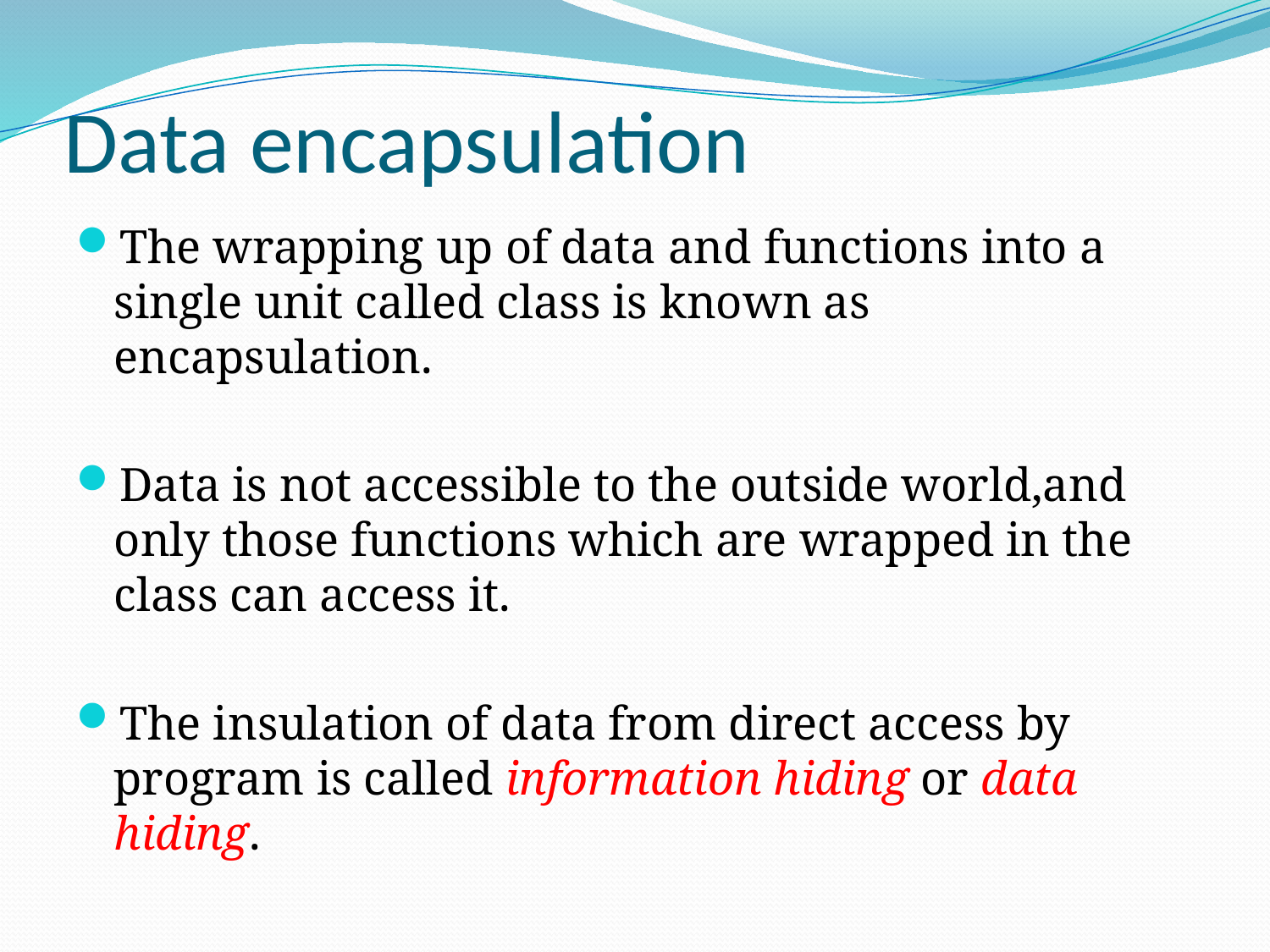

# Data encapsulation
The wrapping up of data and functions into a single unit called class is known as encapsulation.

Data is not accessible to the outside world,and only those functions which are wrapped in the class can access it.

The insulation of data from direct access by program is called information hiding or data hiding.